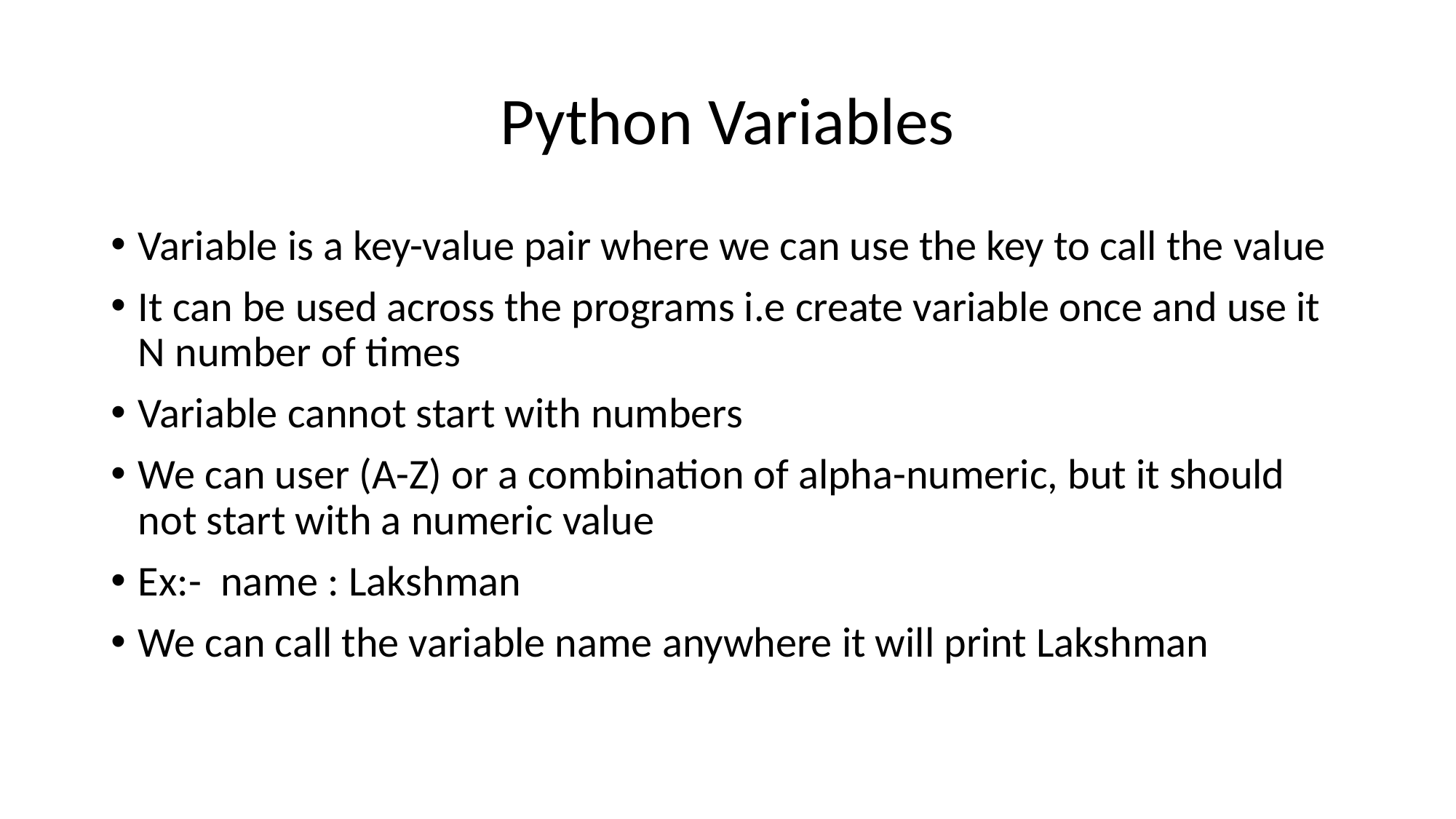

# Python Variables
Variable is a key-value pair where we can use the key to call the value
It can be used across the programs i.e create variable once and use it N number of times
Variable cannot start with numbers
We can user (A-Z) or a combination of alpha-numeric, but it should not start with a numeric value
Ex:-  name : Lakshman
We can call the variable name anywhere it will print Lakshman